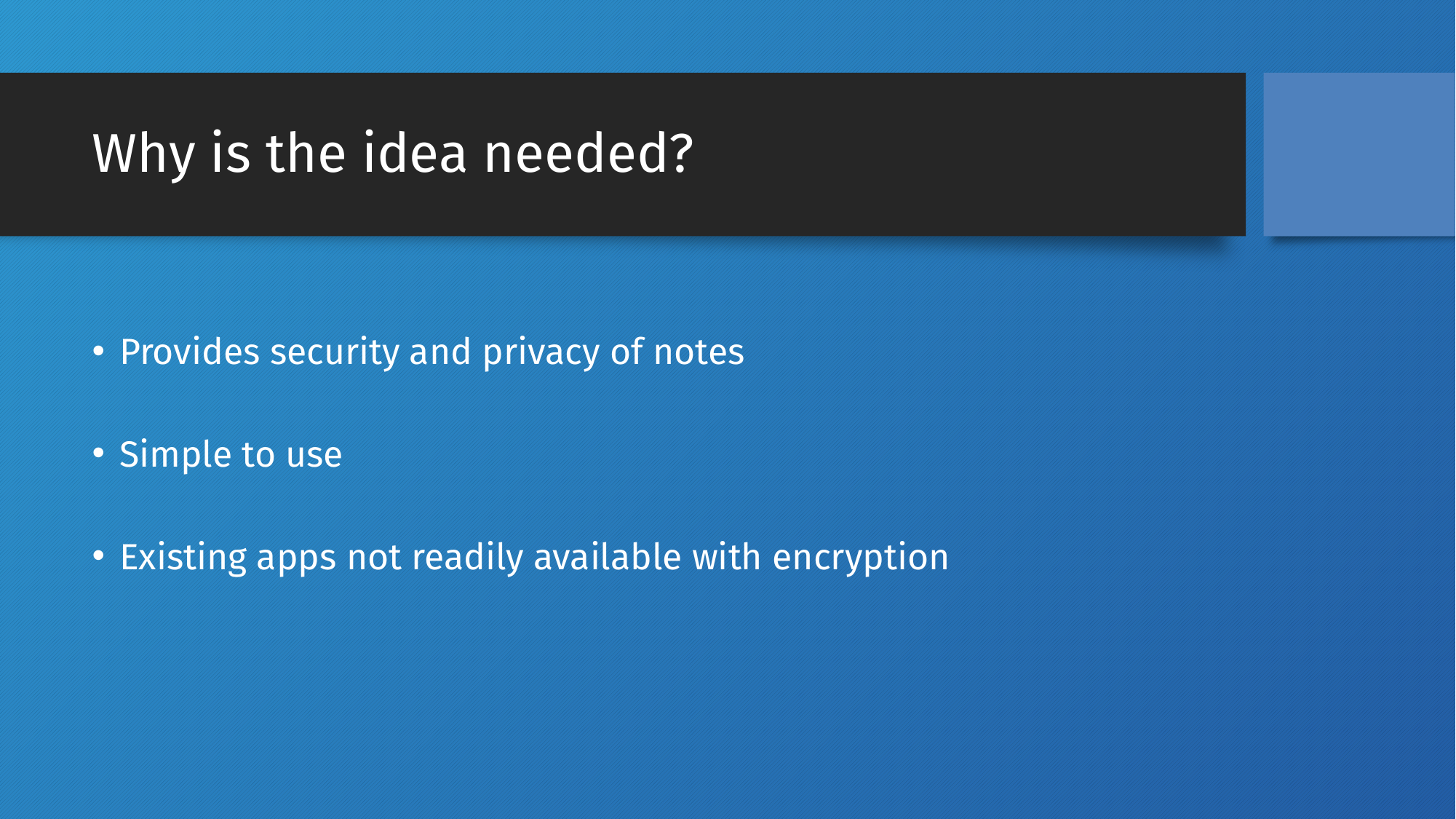

# Why is the idea needed?
Provides security and privacy of notes
Simple to use
Existing apps not readily available with encryption